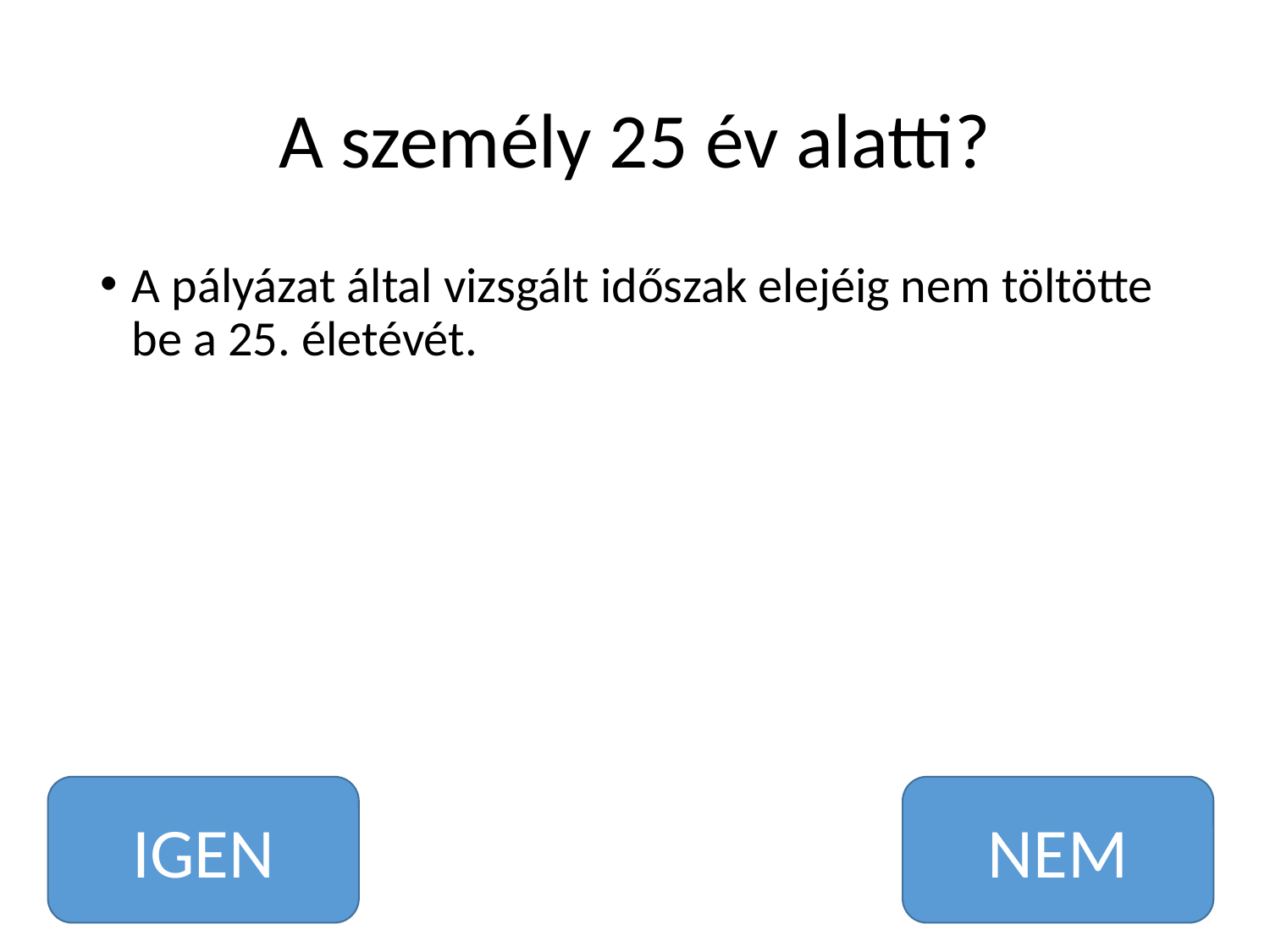

# A személy 25 év alatti?
A pályázat által vizsgált időszak elejéig nem töltötte be a 25. életévét.

NEM
IGEN